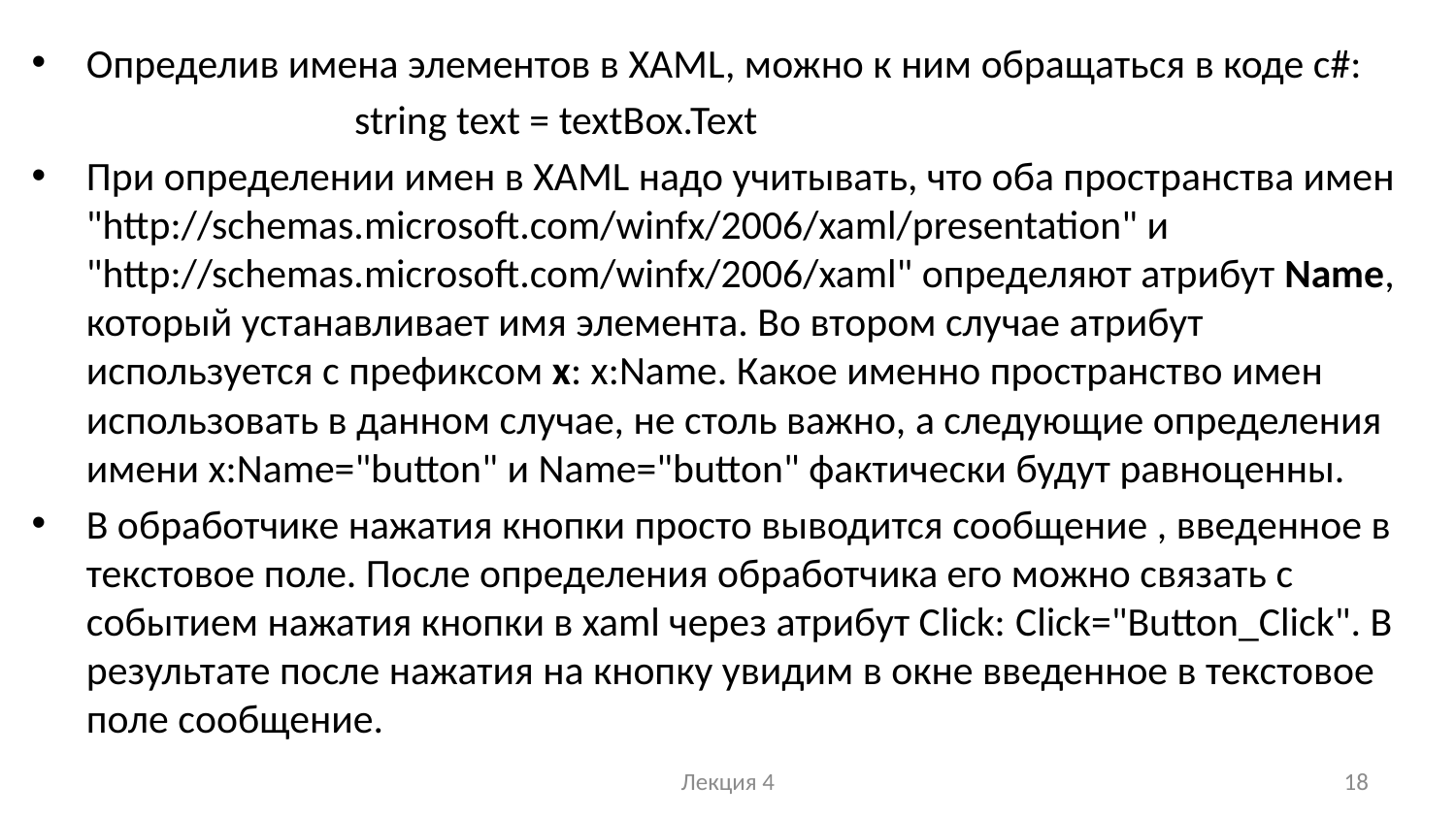

Определив имена элементов в XAML, можно к ним обращаться в коде c#:
                                   string text = textBox.Text
При определении имен в XAML надо учитывать, что оба пространства имен "http://schemas.microsoft.com/winfx/2006/xaml/presentation" и "http://schemas.microsoft.com/winfx/2006/xaml" определяют атрибут Name, который устанавливает имя элемента. Во втором случае атрибут используется с префиксом x: x:Name. Какое именно пространство имен использовать в данном случае, не столь важно, а следующие определения имени x:Name="button" и Name="button" фактически будут равноценны.
В обработчике нажатия кнопки просто выводится сообщение , введенное в текстовое поле. После определения обработчика его можно связать с событием нажатия кнопки в xaml через атрибут Click: Click="Button_Click". В результате после нажатия на кнопку увидим в окне введенное в текстовое поле сообщение.
Лекция 4
18